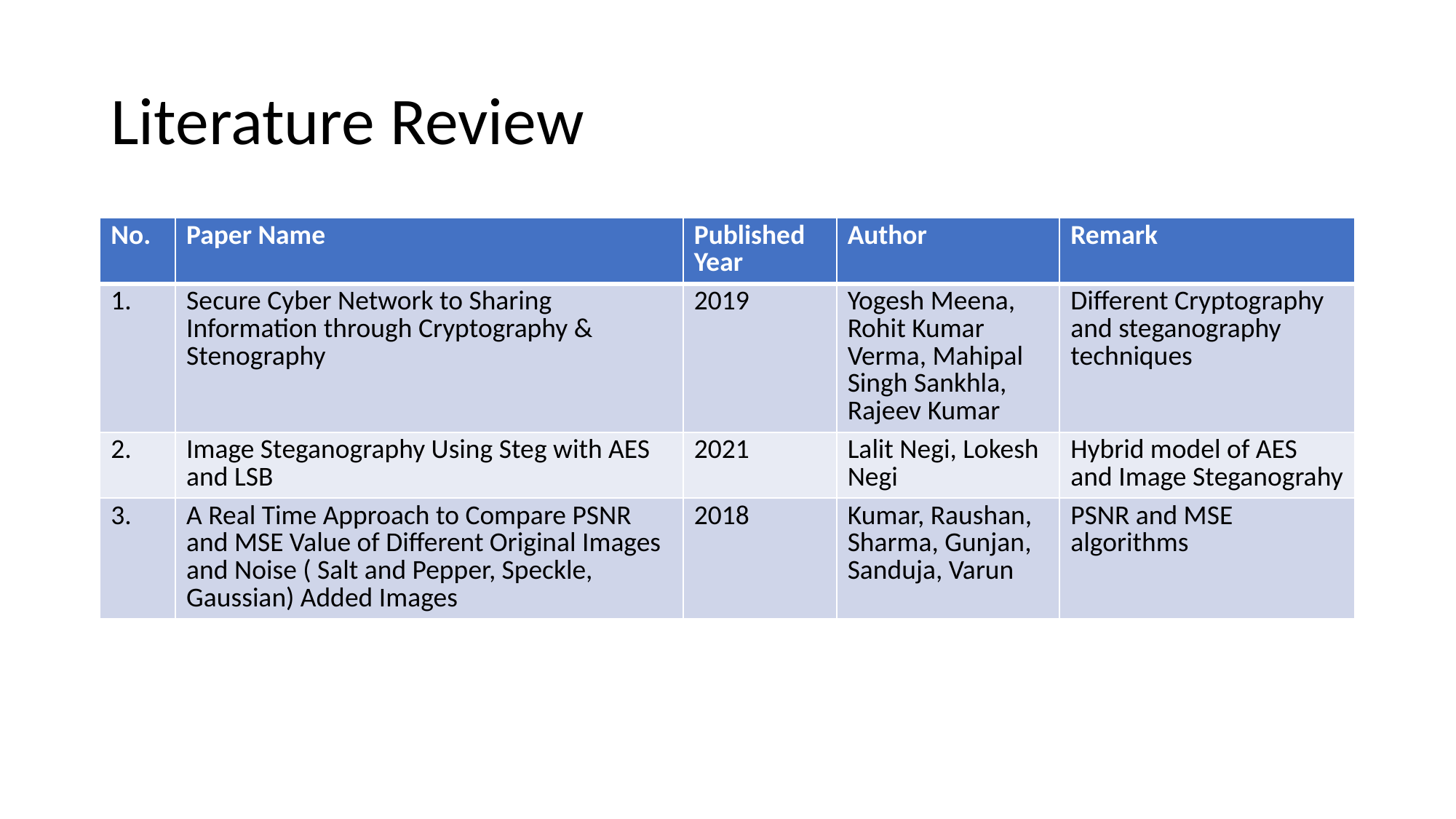

# Literature Review
| No. | Paper Name | Published Year | Author | Remark |
| --- | --- | --- | --- | --- |
| 1. | Secure Cyber Network to Sharing Information through Cryptography & Stenography | 2019 | Yogesh Meena, Rohit Kumar Verma, Mahipal Singh Sankhla, Rajeev Kumar | Different Cryptography and steganography techniques |
| 2. | Image Steganography Using Steg with AES and LSB | 2021 | Lalit Negi, Lokesh Negi | Hybrid model of AES and Image Steganograhy |
| 3. | A Real Time Approach to Compare PSNR and MSE Value of Different Original Images and Noise ( Salt and Pepper, Speckle, Gaussian) Added Images | 2018 | Kumar, Raushan, Sharma, Gunjan, Sanduja, Varun | PSNR and MSE algorithms |